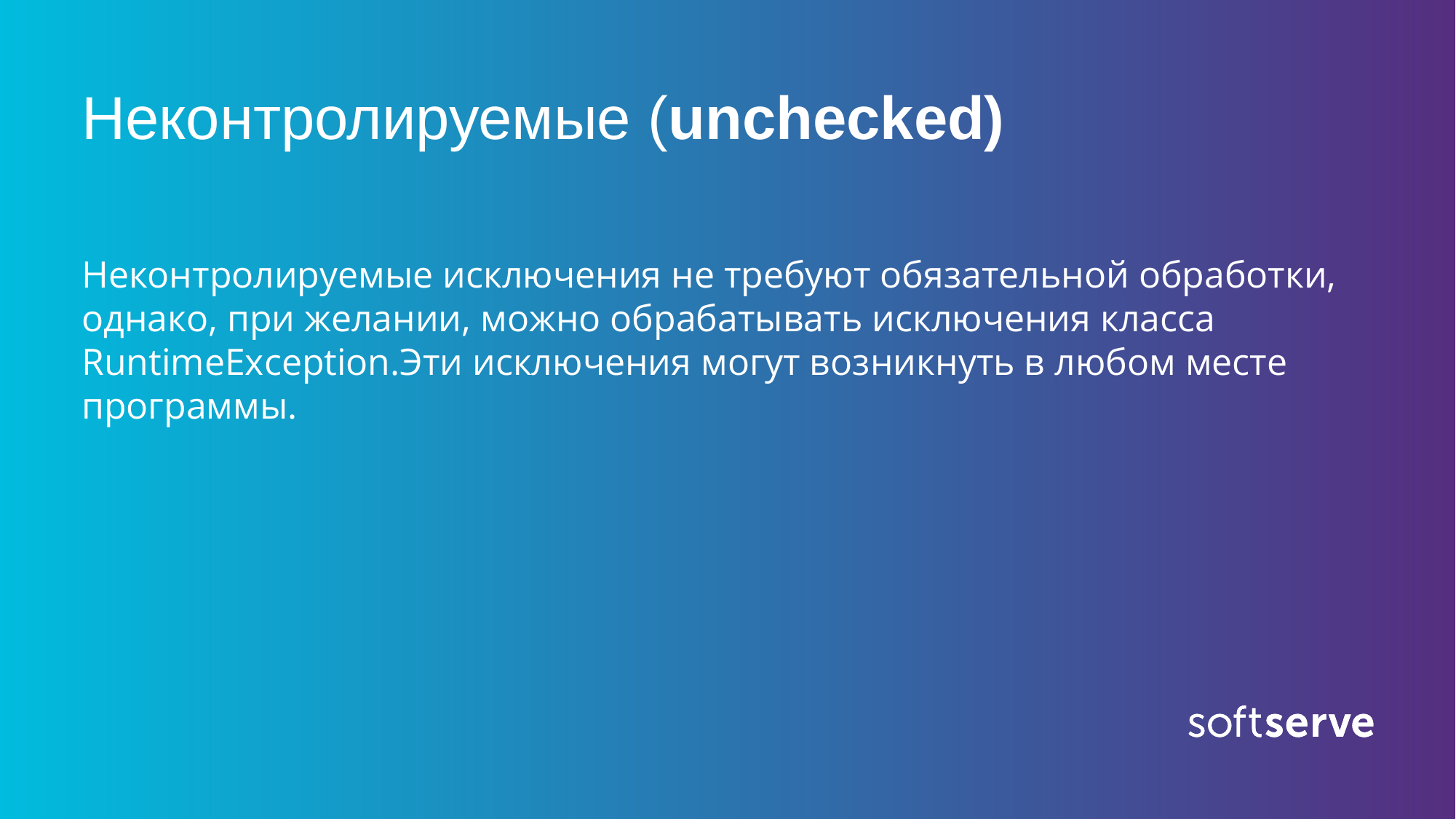

# Неконтролируемые (unchecked)
Неконтролируемые исключения не требуют обязательной обработки, однако, при желании, можно обрабатывать исключения класса RuntimeException.Эти исключения могут возникнуть в любом месте программы.